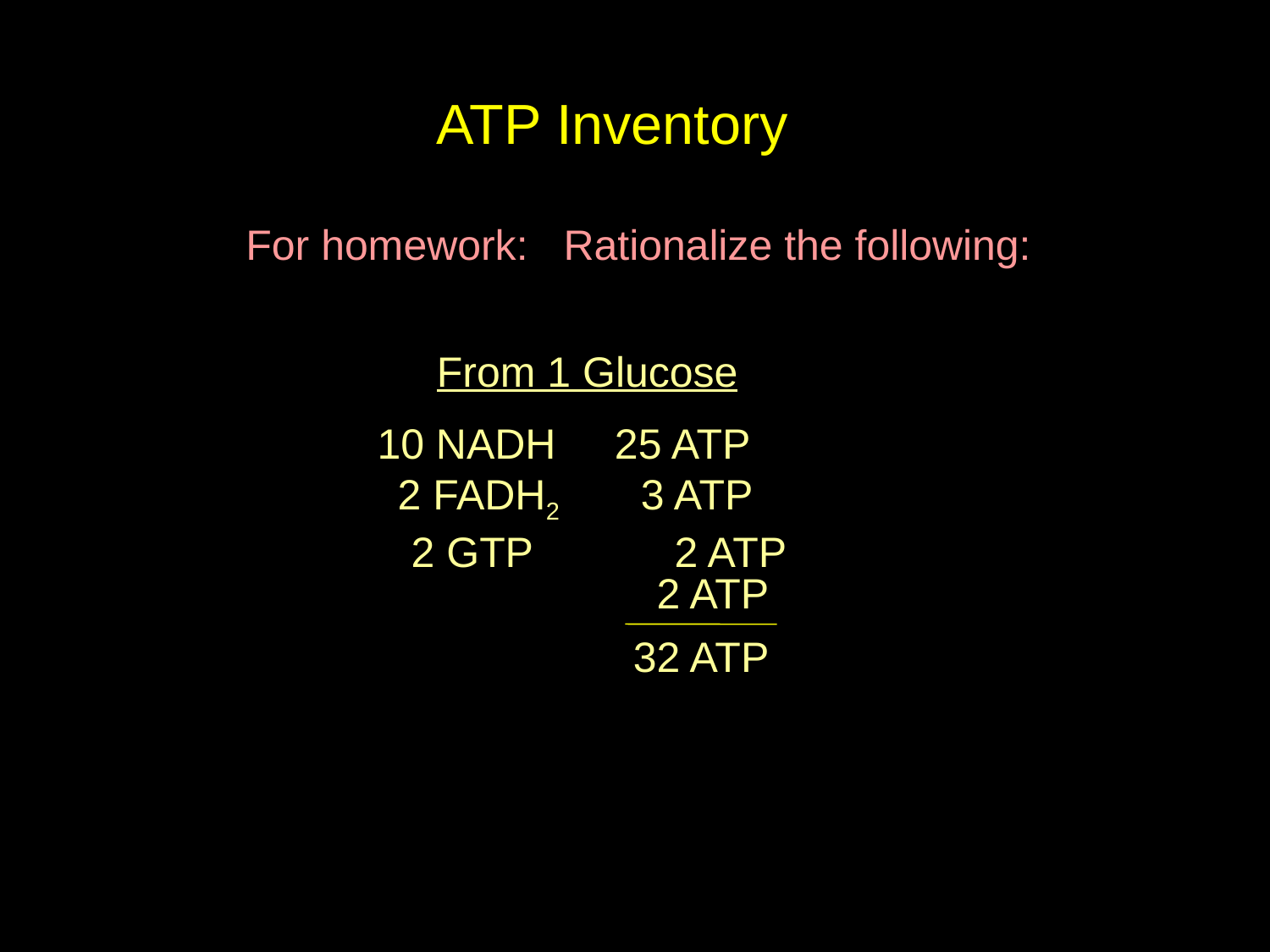

# ATP Inventory
For homework:   Rationalize the following:
From 1 Glucose
10 NADH     25 ATP       2 FADH2            3 ATP          2 GTP            2 ATP
2 ATP
32 ATP